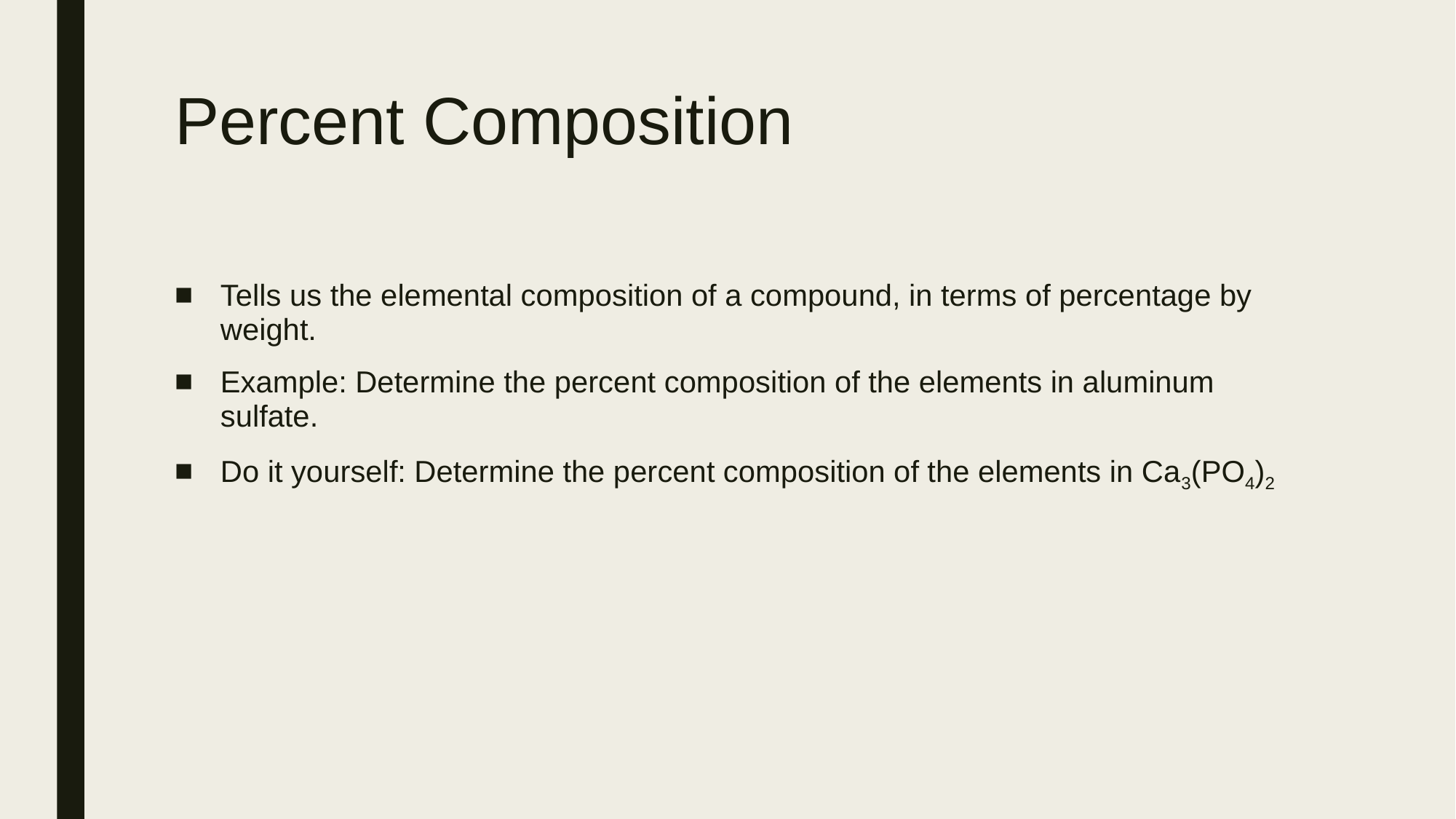

# Percent Composition
Tells us the elemental composition of a compound, in terms of percentage by weight.
Example: Determine the percent composition of the elements in aluminum sulfate.
Do it yourself: Determine the percent composition of the elements in Ca3(PO4)2